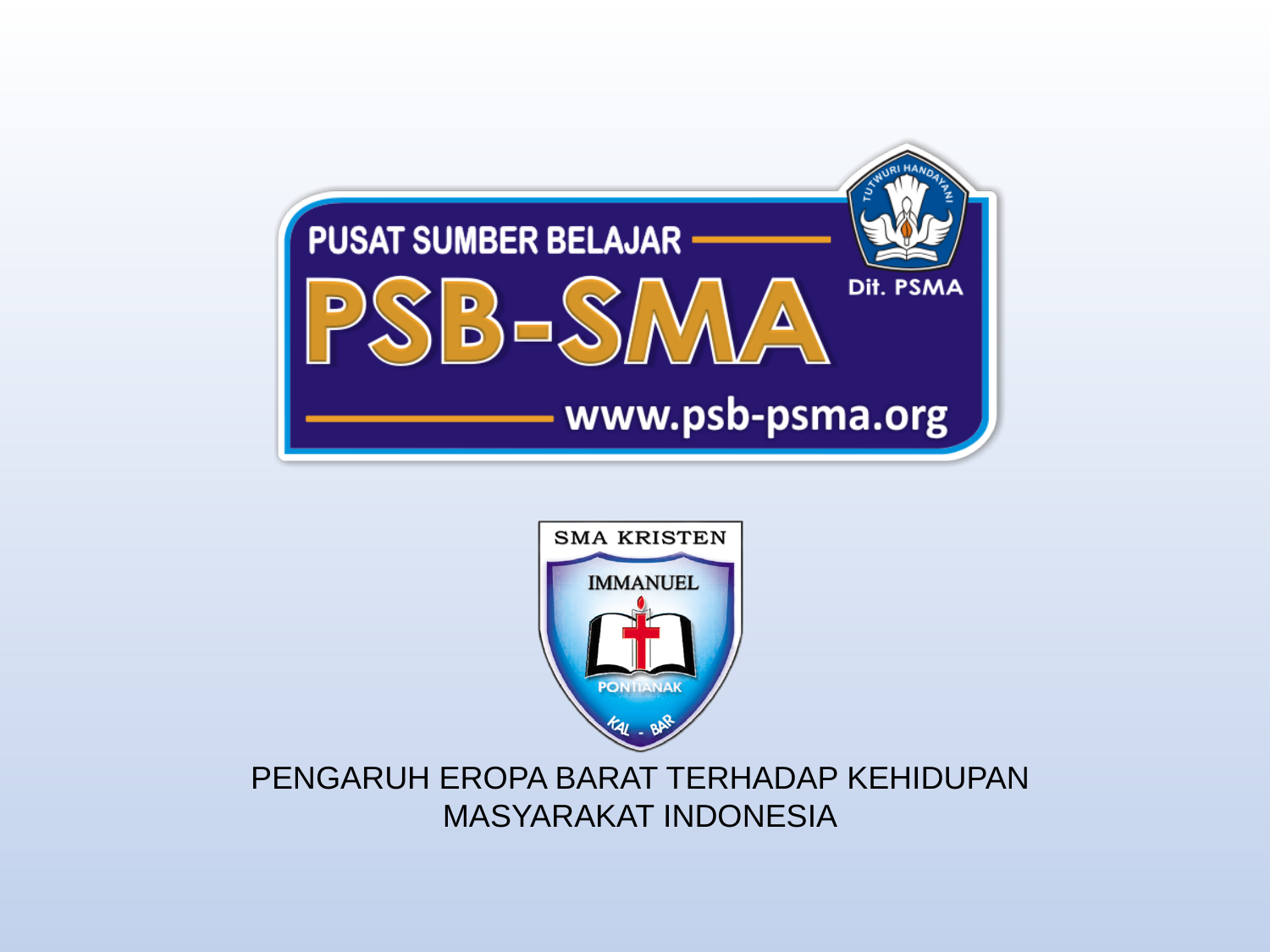

PENGARUH EROPA BARAT TERHADAP KEHIDUPAN MASYARAKAT INDONESIA